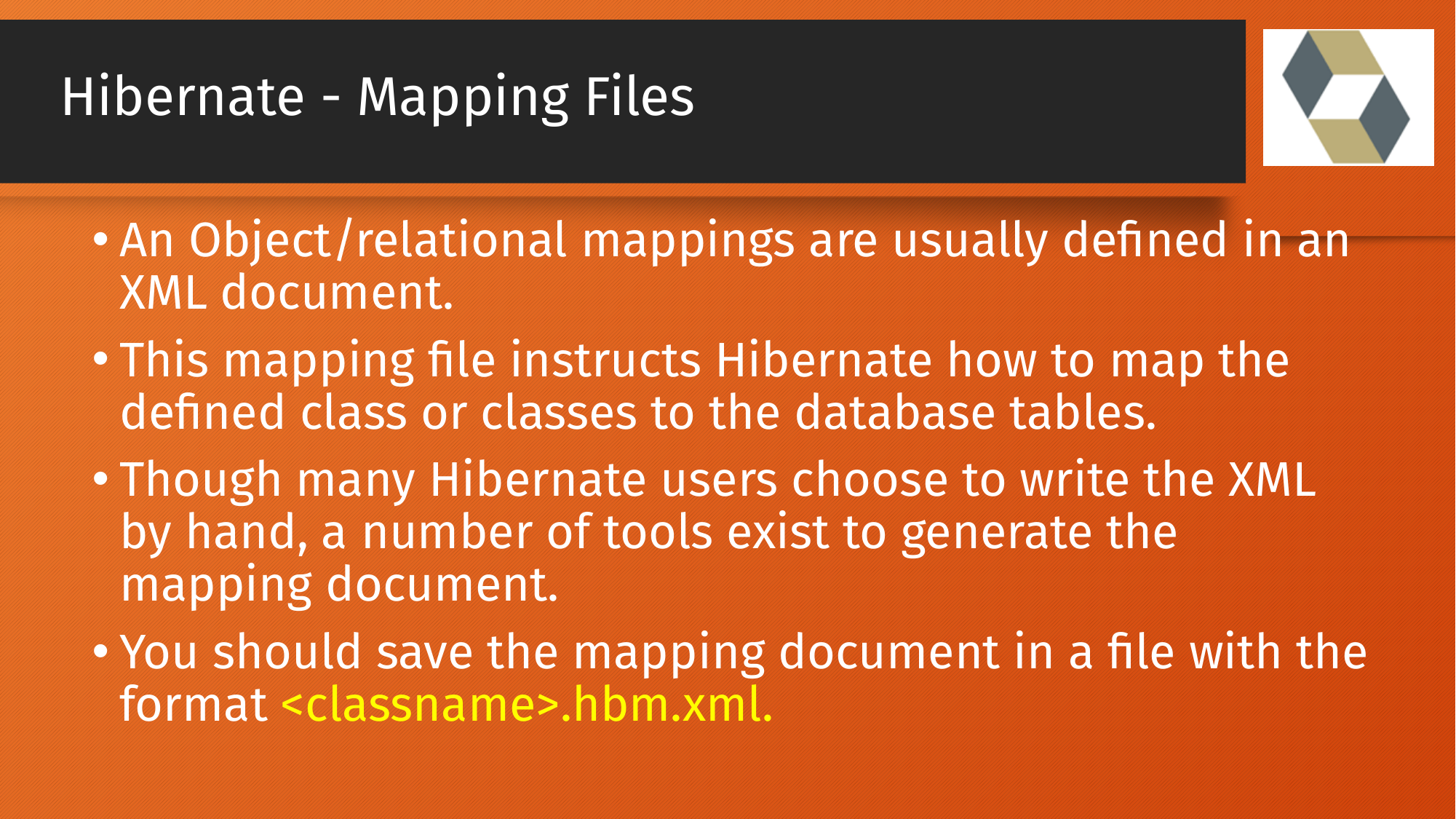

# Hibernate - Mapping Files
An Object/relational mappings are usually defined in an XML document.
This mapping file instructs Hibernate how to map the defined class or classes to the database tables.
Though many Hibernate users choose to write the XML by hand, a number of tools exist to generate the mapping document.
You should save the mapping document in a file with the format <classname>.hbm.xml.